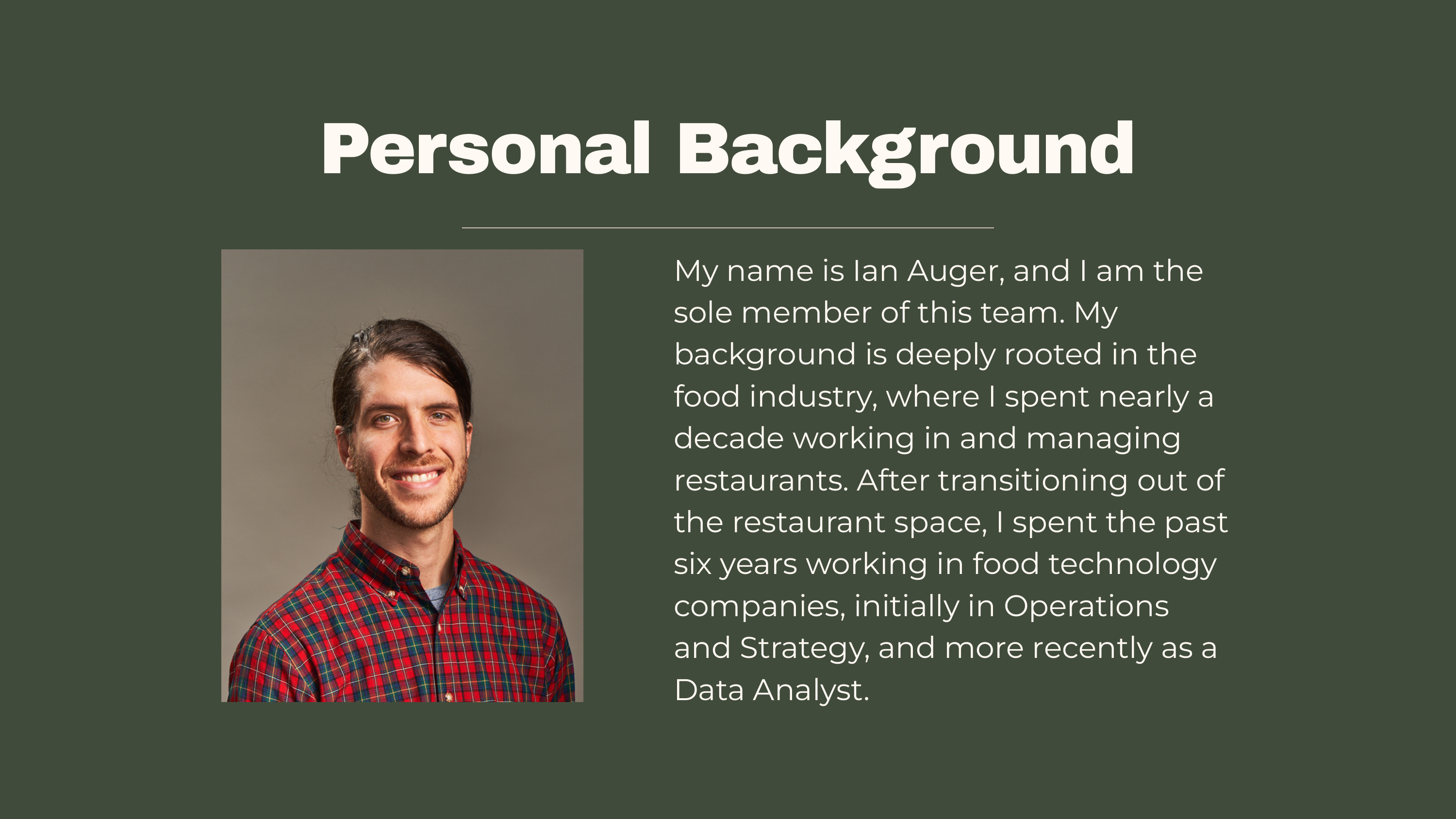

Personal Background

My name is Ian Auger, and I am the sole member of this team. My background is deeply rooted in the food industry, where I spent nearly a decade working in and managing restaurants. After transitioning out of the restaurant space, I spent the past six years working in food technology companies, initially in Operations and Strategy, and more recently as a Data Analyst.